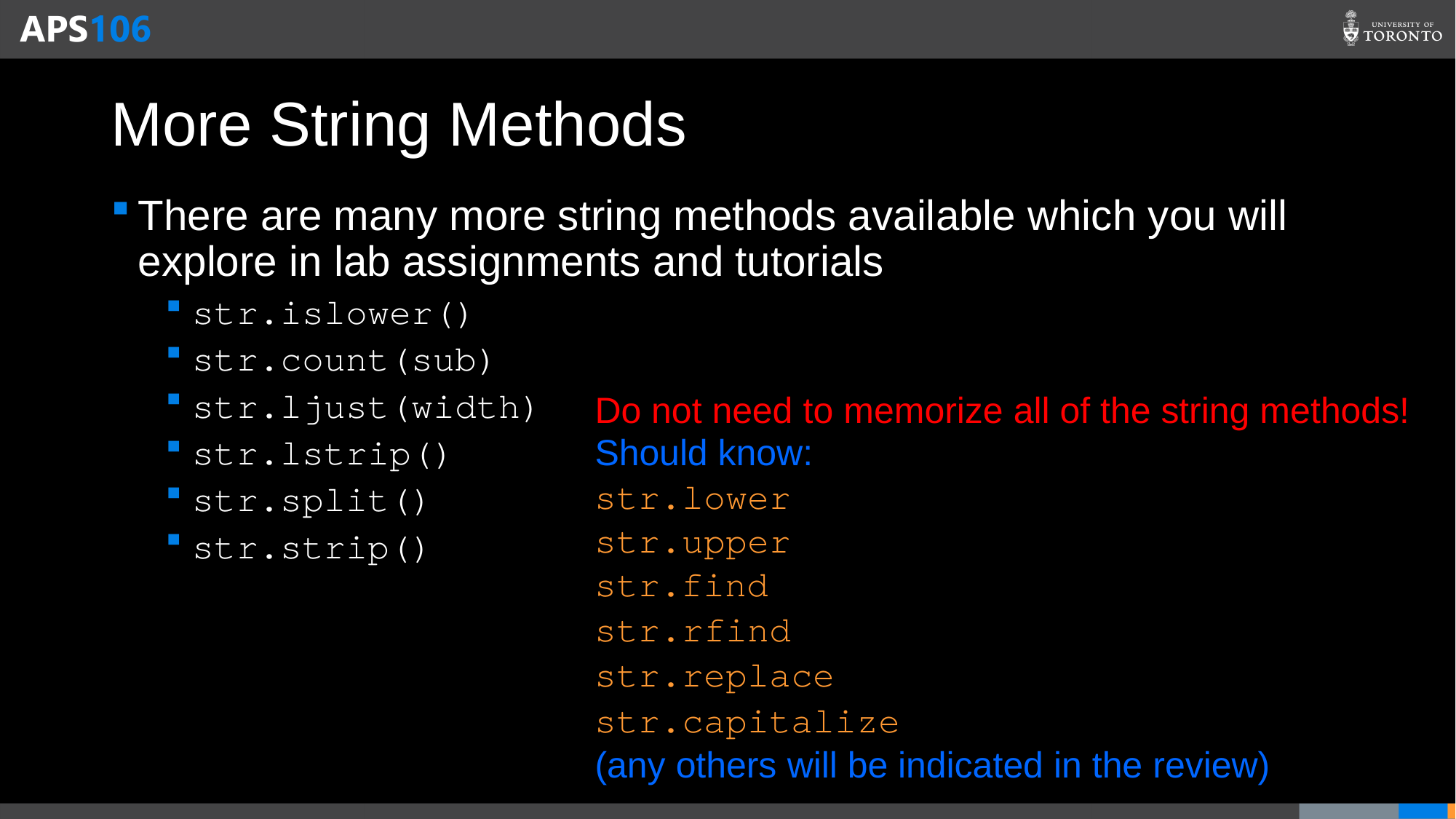

# More String Methods
There are many more string methods available which you will explore in lab assignments and tutorials
str.islower()
str.count(sub)
str.ljust(width)
str.lstrip()
str.split()
str.strip()

Do not need to memorize all of the string methods!
Should know:
str.lower
str.upper
str.find
str.rfind
str.replace
str.capitalize
(any others will be indicated in the review)